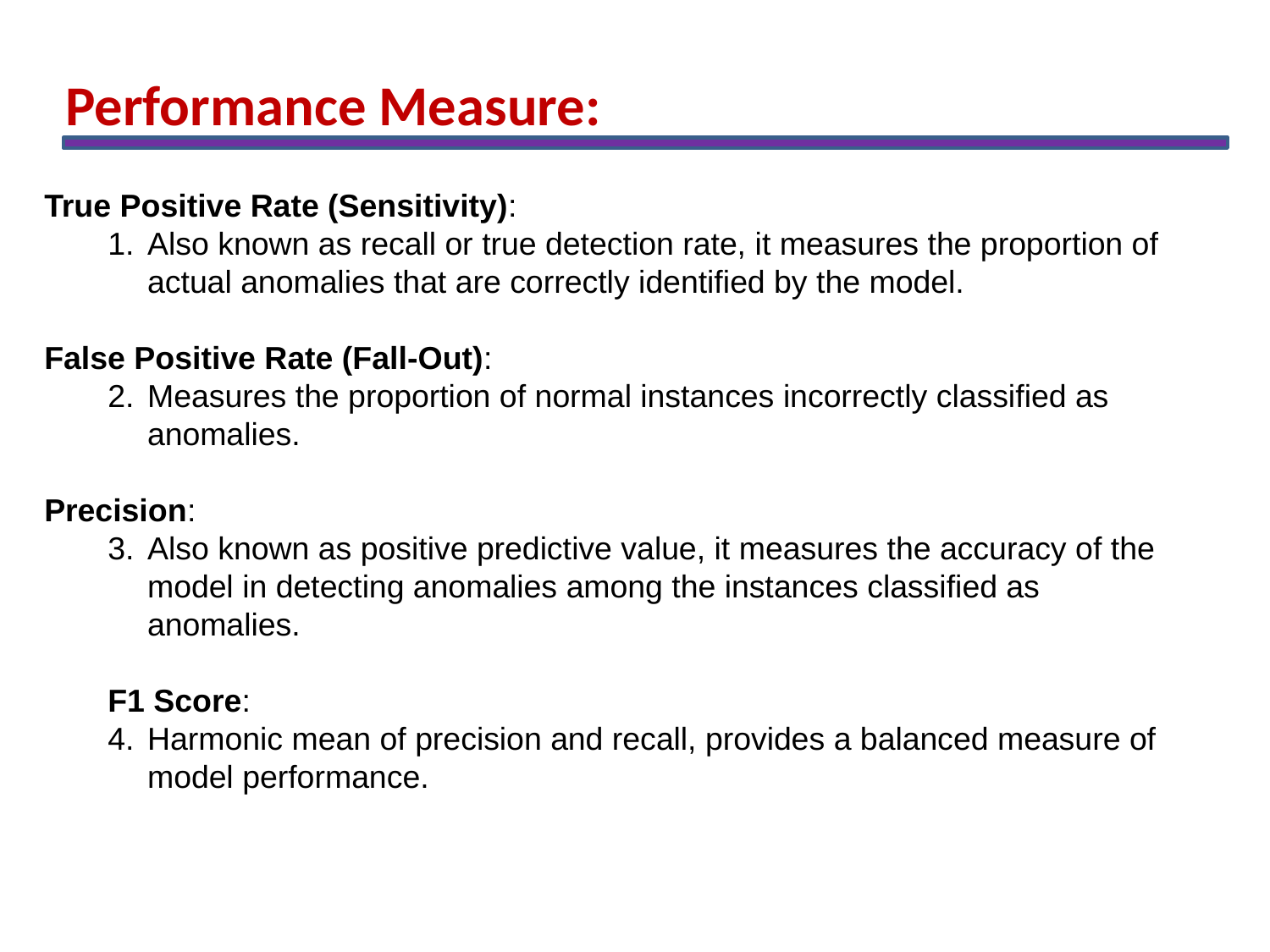

Performance Measure:

True Positive Rate (Sensitivity):
Also known as recall or true detection rate, it measures the proportion of actual anomalies that are correctly identified by the model.

False Positive Rate (Fall-Out):
Measures the proportion of normal instances incorrectly classified as anomalies.

Precision:
Also known as positive predictive value, it measures the accuracy of the model in detecting anomalies among the instances classified as anomalies.

F1 Score:
Harmonic mean of precision and recall, provides a balanced measure of model performance.